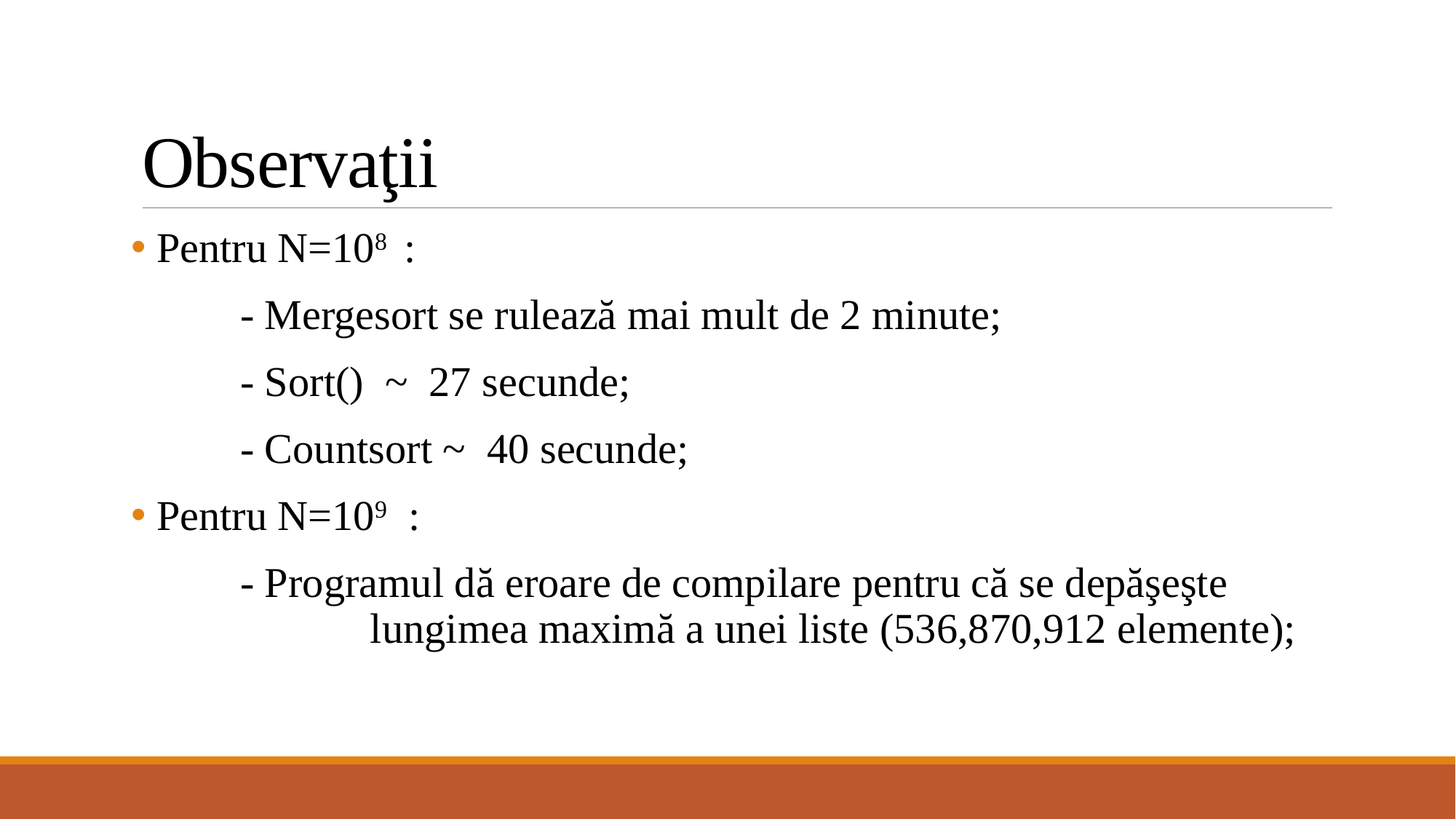

# Observaţii
 Pentru N=108  :
	- Mergesort se rulează mai mult de 2 minute;
	- Sort()  ~  27 secunde;
	- Countsort ~  40 secunde;
 Pentru N=109  :
	- Programul dă eroare de compilare pentru că se depăşeşte 	  	  lungimea maximă a unei liste (536,870,912 elemente);